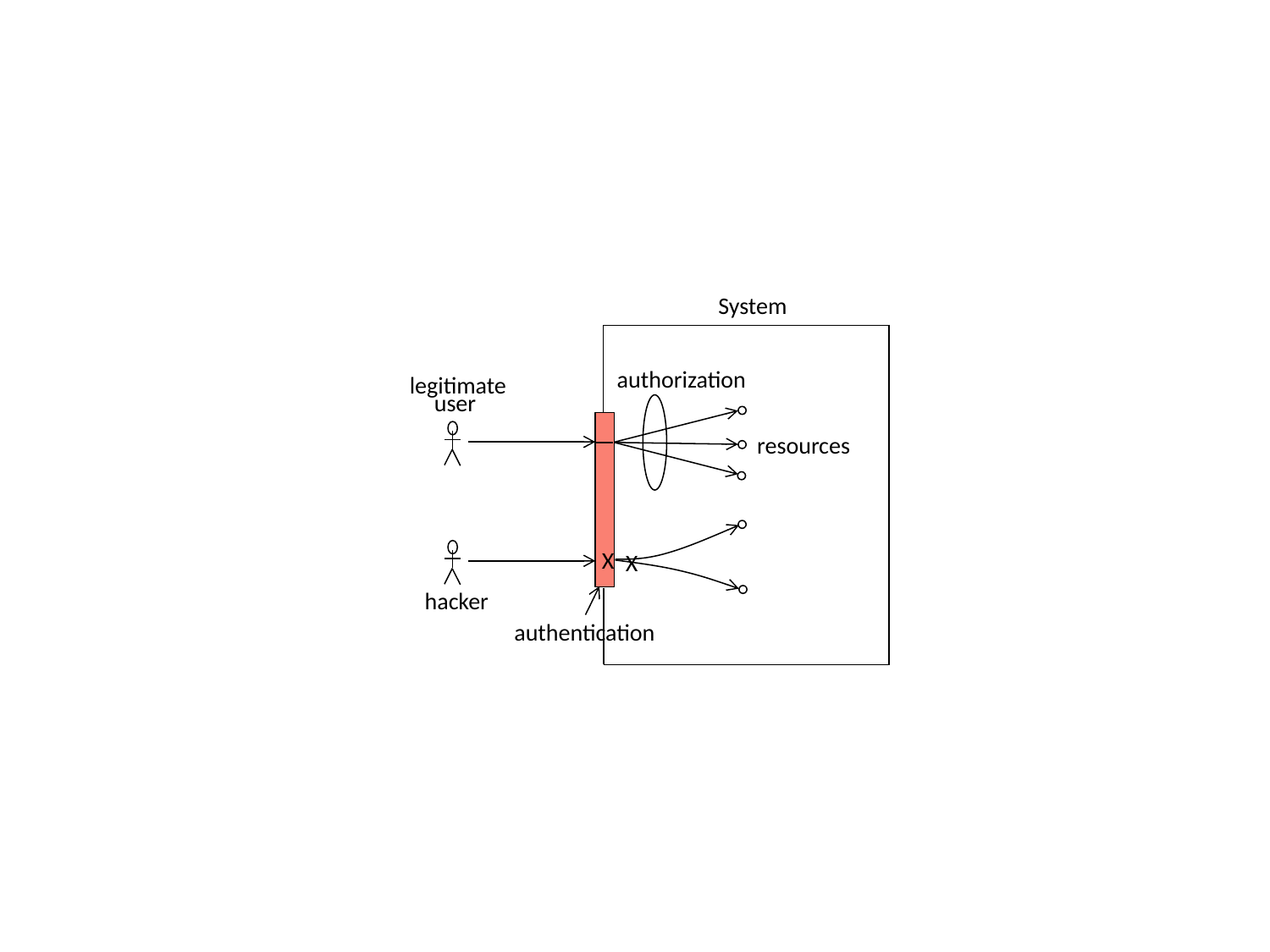

System
authorization
legitimate
user

resources

X

X

hacker

authentication